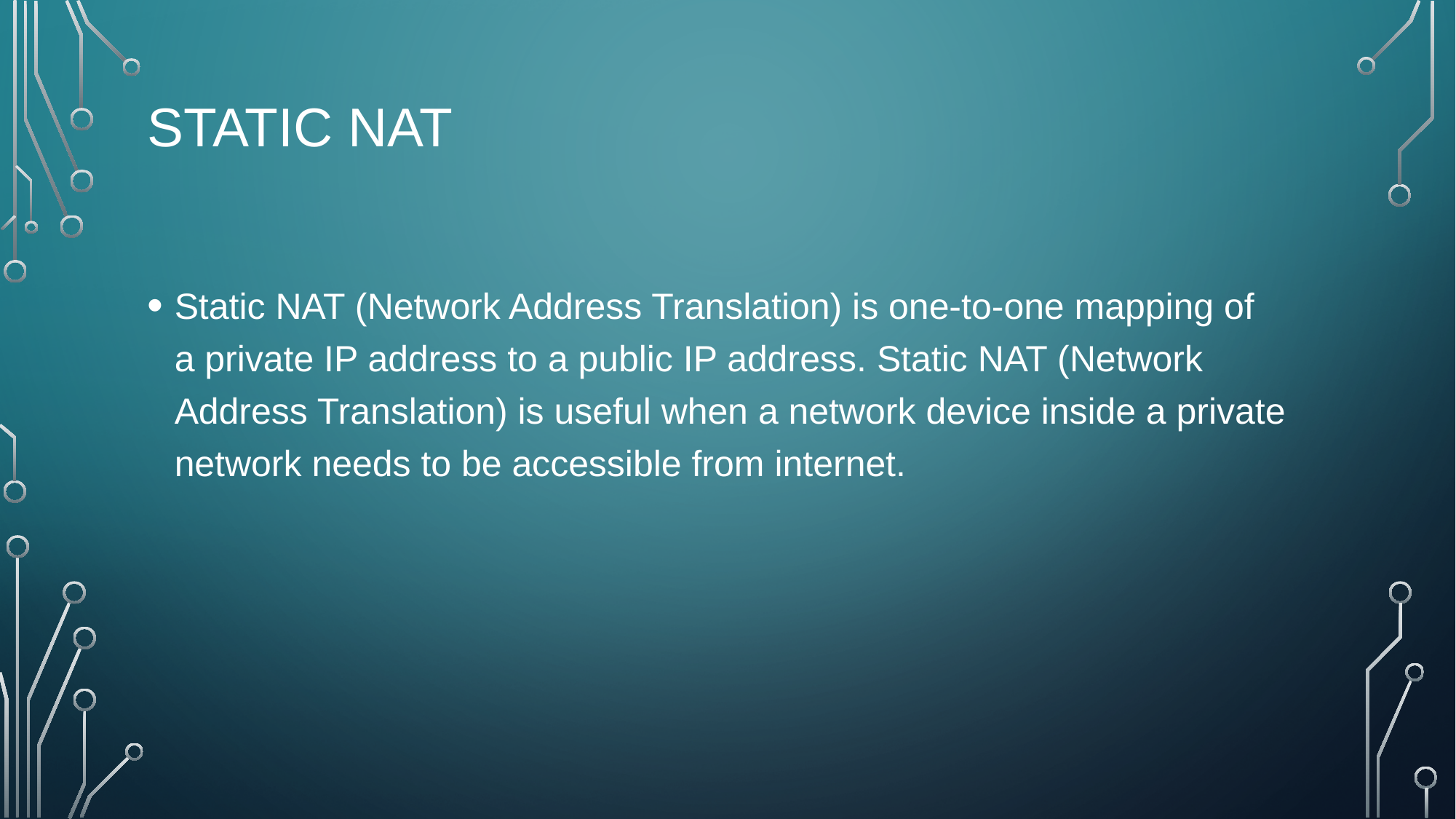

# STATIC NAT
Static NAT (Network Address Translation) is one-to-one mapping of a private IP address to a public IP address. Static NAT (Network Address Translation) is useful when a network device inside a private network needs to be accessible from internet.